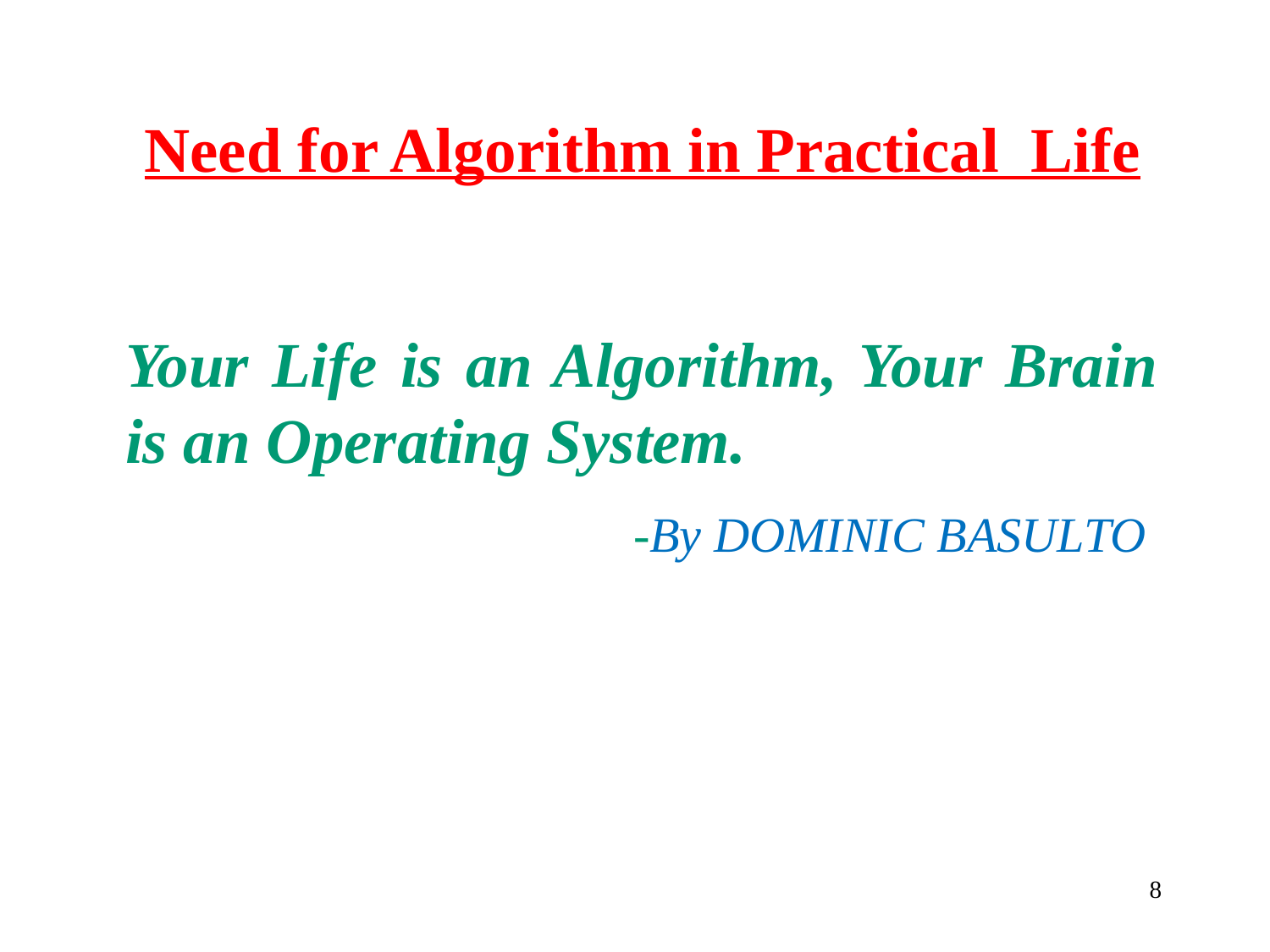

Need for Algorithm in Practical  Life

Your Life is an Algorithm, Your Brain is an Operating System.
				-By DOMINIC BASULTO

8